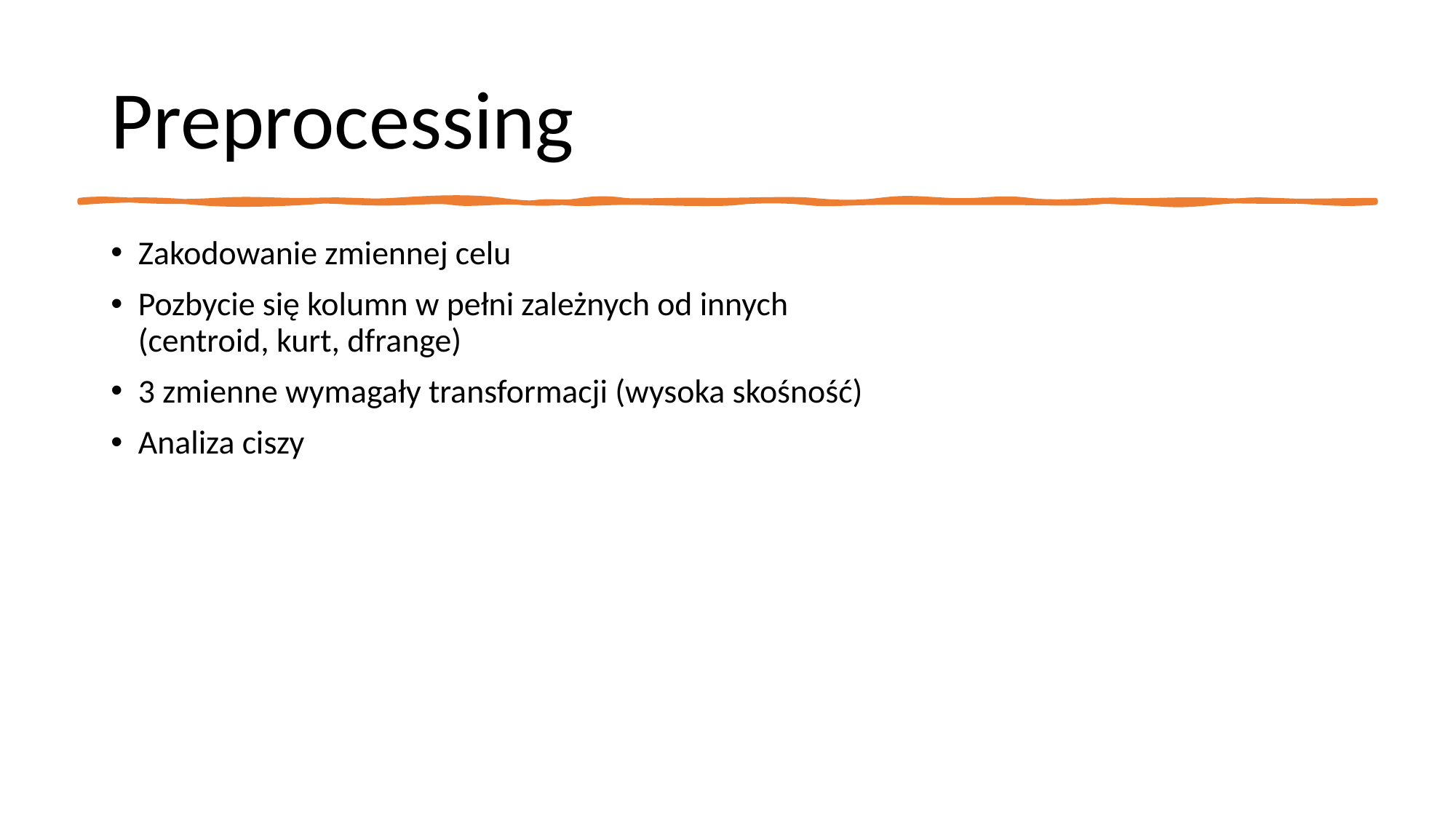

# Preprocessing

Zakodowanie zmiennej celu
Pozbycie się kolumn w pełni zależnych od innych
(centroid, kurt, dfrange)
3 zmienne wymagały transformacji (wysoka skośność)
Analiza ciszy